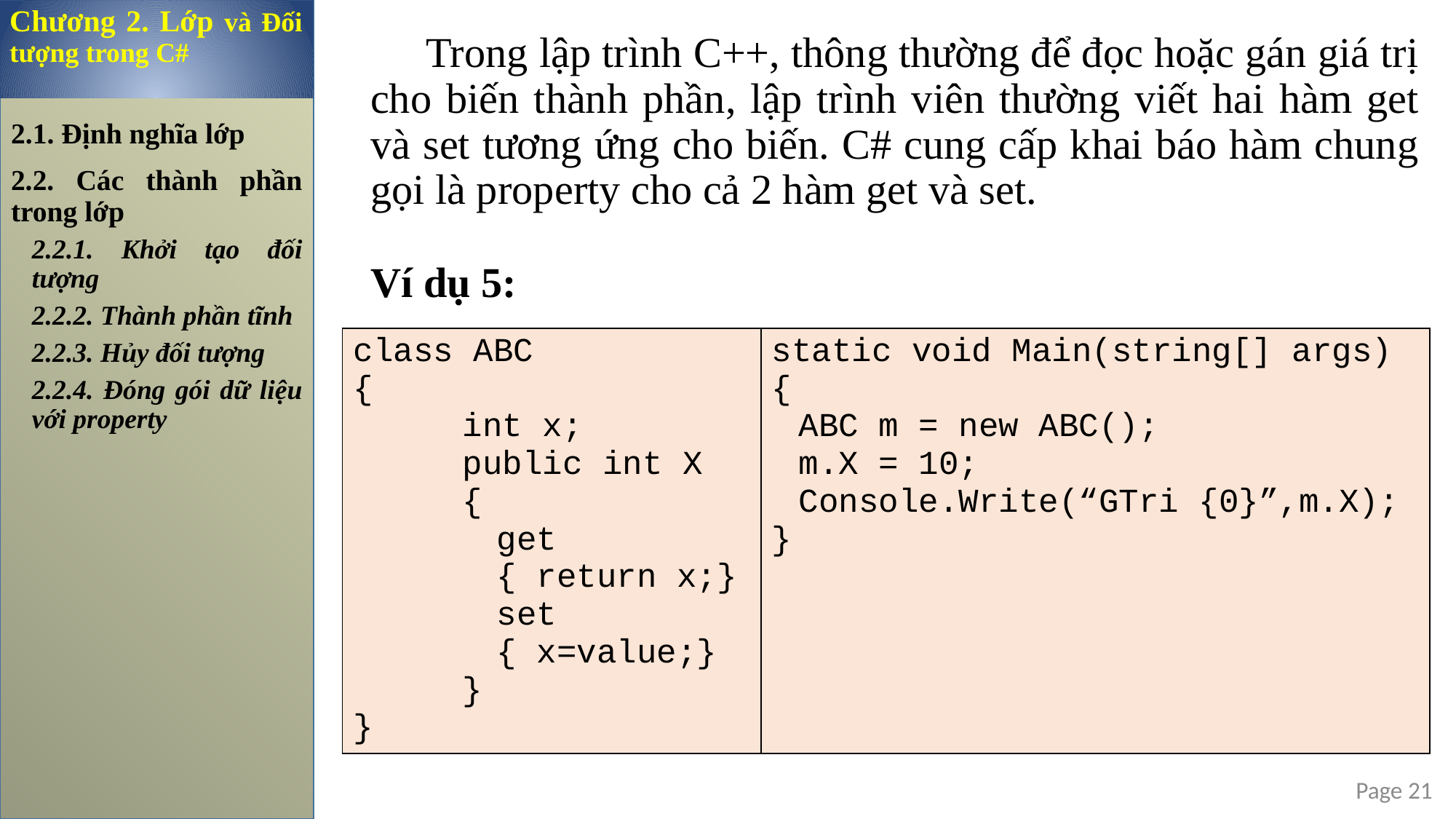

Chương 2. Lớp và Đối tượng trong C#
Trong lập trình C++, thông thường để đọc hoặc gán giá trị cho biến thành phần, lập trình viên thường viết hai hàm get và set tương ứng cho biến. C# cung cấp khai báo hàm chung gọi là property cho cả 2 hàm get và set.

Ví dụ 5:

2.1. Định nghĩa lớp
2.2. Các thành phần trong lớp
2.2.1. Khởi tạo đối tượng
2.2.2. Thành phần tĩnh
2.2.3. Hủy đối tượng
2.2.4. Đóng gói dữ liệu với property
| class ABC { int x; public int X { get { return x;} set { x=value;} } } | static void Main(string[] args) { ABC m = new ABC(); m.X = 10; Console.Write(“GTri {0}”,m.X); } |
| --- | --- |
Page 21